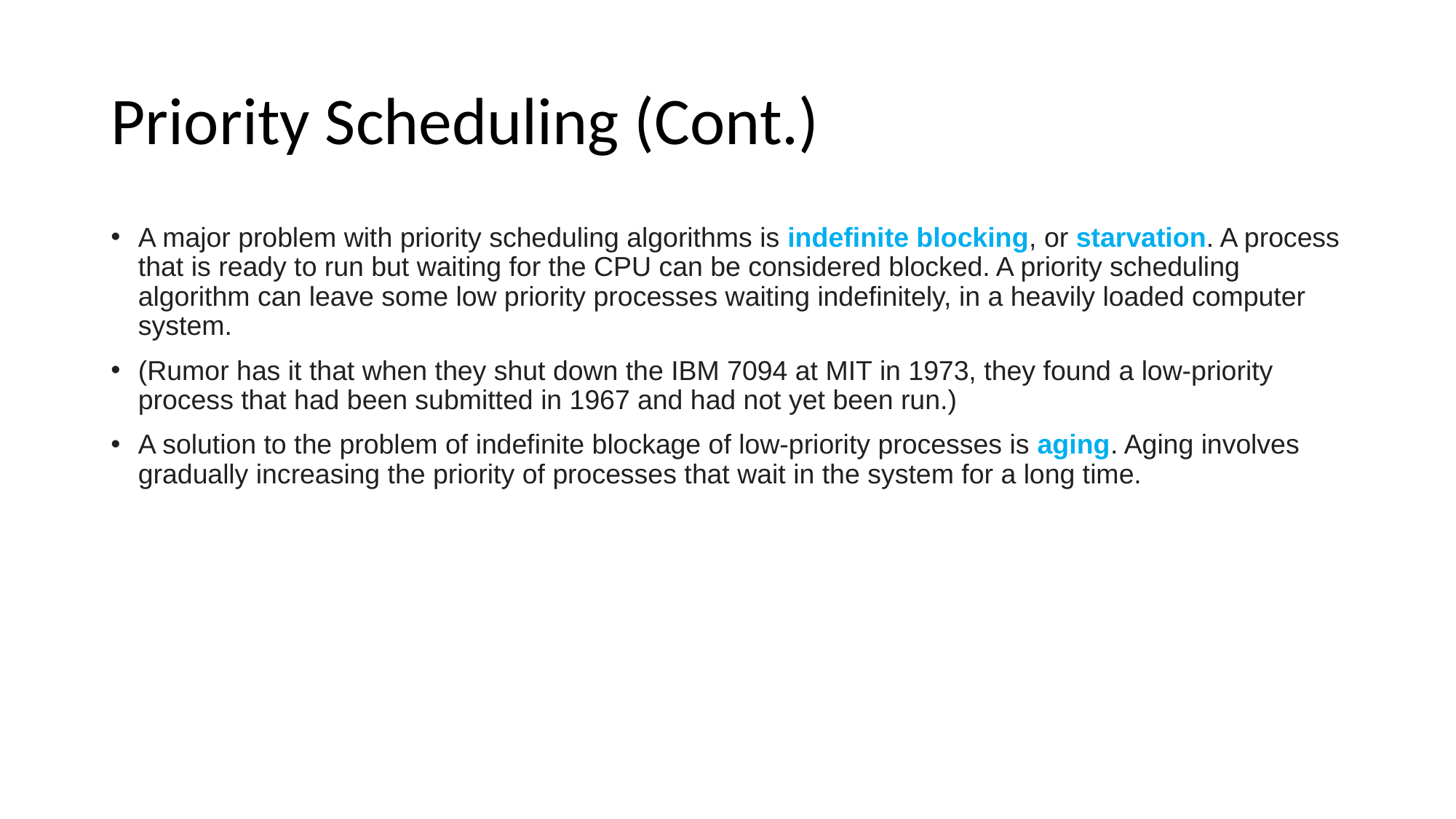

# Priority Scheduling (Cont.)
A major problem with priority scheduling algorithms is indefinite blocking, or starvation. A process that is ready to run but waiting for the CPU can be considered blocked. A priority scheduling algorithm can leave some low priority processes waiting indefinitely, in a heavily loaded computer system.
(Rumor has it that when they shut down the IBM 7094 at MIT in 1973, they found a low-priority process that had been submitted in 1967 and had not yet been run.)
A solution to the problem of indefinite blockage of low-priority processes is aging. Aging involves gradually increasing the priority of processes that wait in the system for a long time.